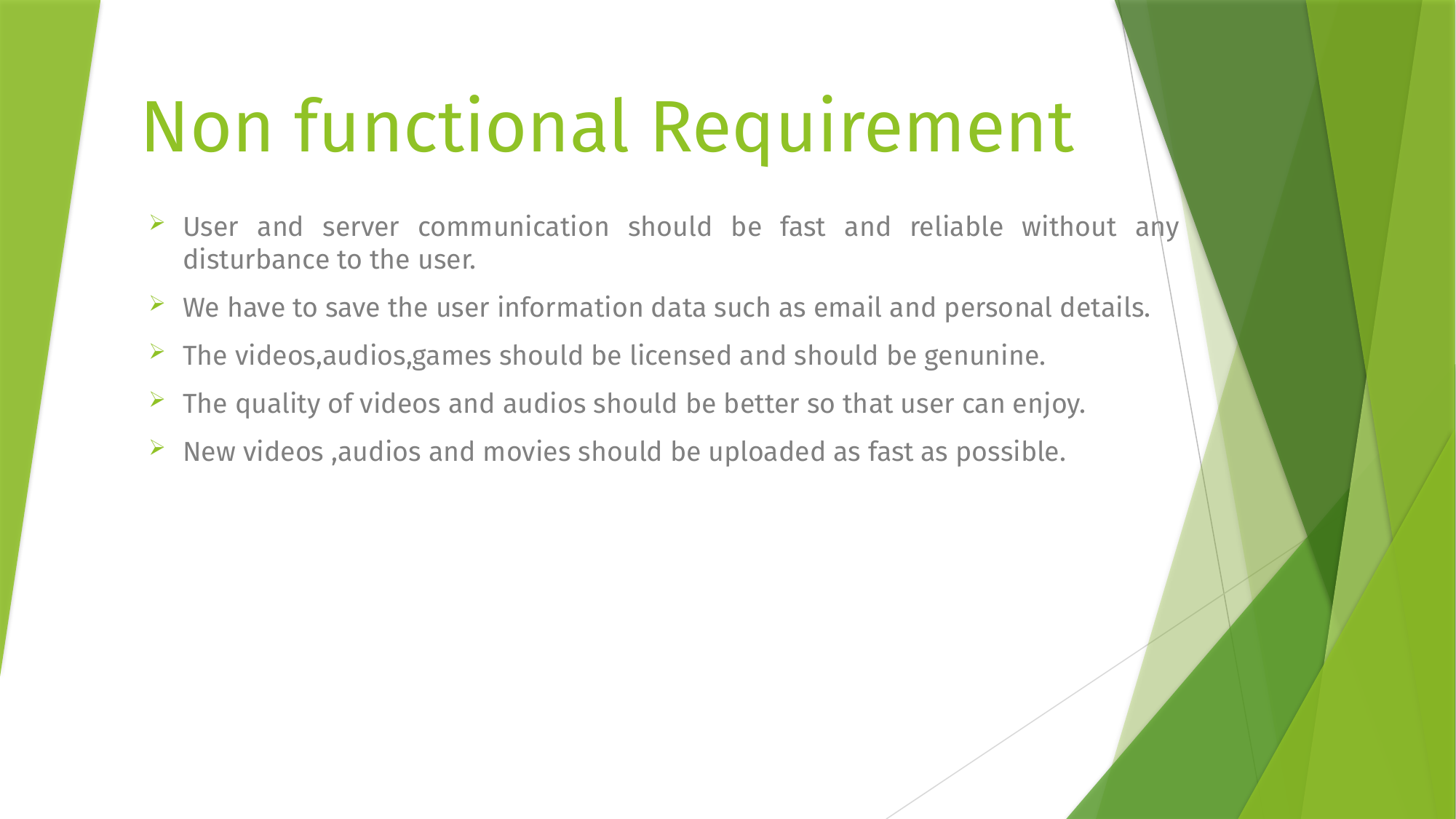

# Non functional Requirement
User and server communication should be fast and reliable without any disturbance to the user.
We have to save the user information data such as email and personal details.
The videos,audios,games should be licensed and should be genunine.
The quality of videos and audios should be better so that user can enjoy.
New videos ,audios and movies should be uploaded as fast as possible.